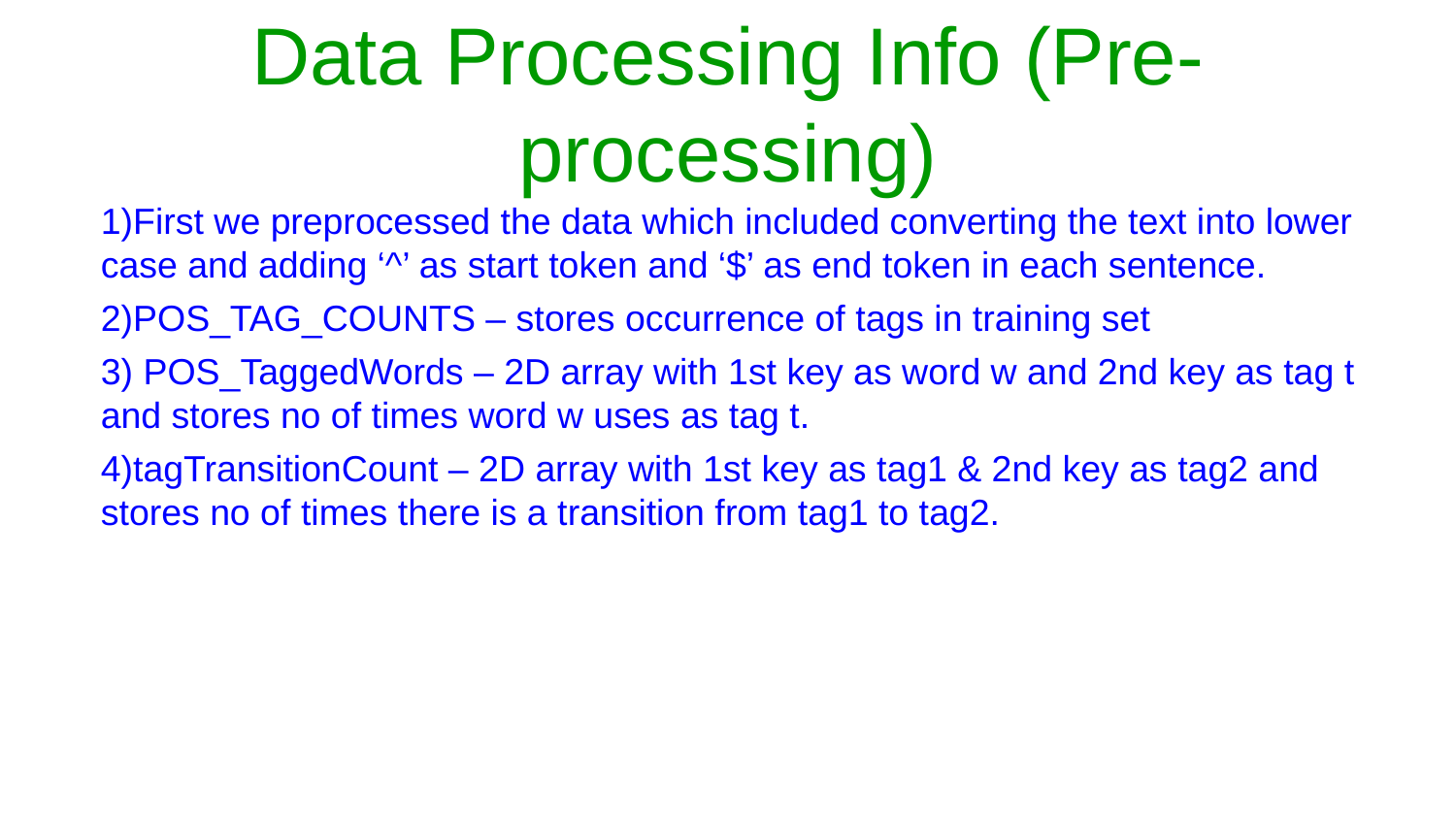

# Data Processing Info (Pre-processing)
1)First we preprocessed the data which included converting the text into lower case and adding ‘^’ as start token and ‘$’ as end token in each sentence.​
2)POS_TAG_COUNTS – stores occurrence of tags in training set​
3) POS_TaggedWords – 2D array with 1st key as word w and 2nd key as tag t and stores no of times word w uses as tag t.​
4)tagTransitionCount – 2D array with 1st key as tag1 & 2nd key as tag2 and stores no of times there is a transition from tag1 to tag2.​
​